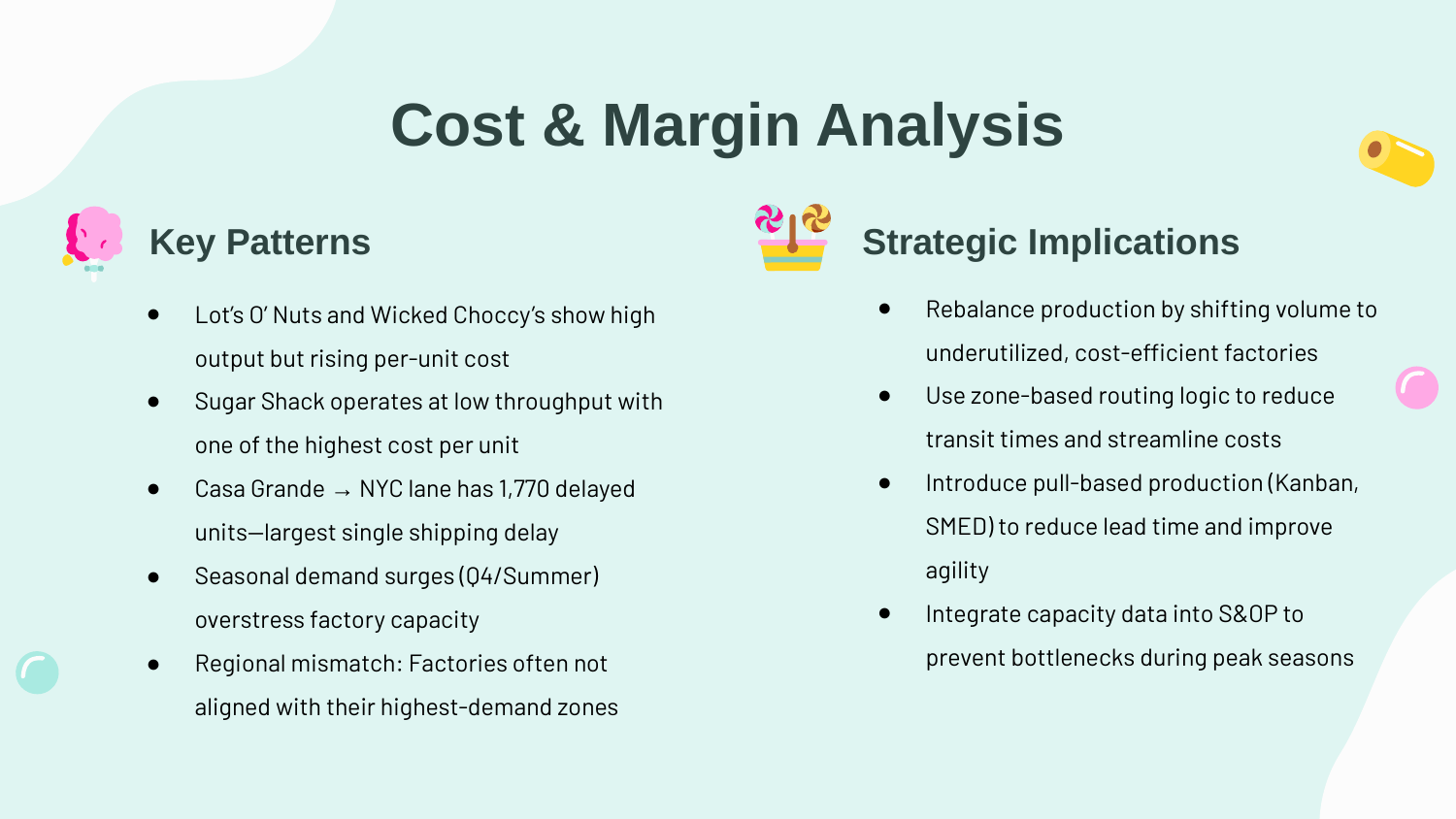

# Cost & Margin Analysis

Key Patterns
Strategic Implications

Rebalance production by shifting volume to underutilized, cost-efficient factories
Use zone-based routing logic to reduce transit times and streamline costs
Introduce pull-based production (Kanban, SMED) to reduce lead time and improve agility
Integrate capacity data into S&OP to prevent bottlenecks during peak seasons
Lot’s O’ Nuts and Wicked Choccy’s show high output but rising per-unit cost
Sugar Shack operates at low throughput with one of the highest cost per unit
Casa Grande → NYC lane has 1,770 delayed units—largest single shipping delay
Seasonal demand surges (Q4/Summer) overstress factory capacity
Regional mismatch: Factories often not aligned with their highest-demand zones